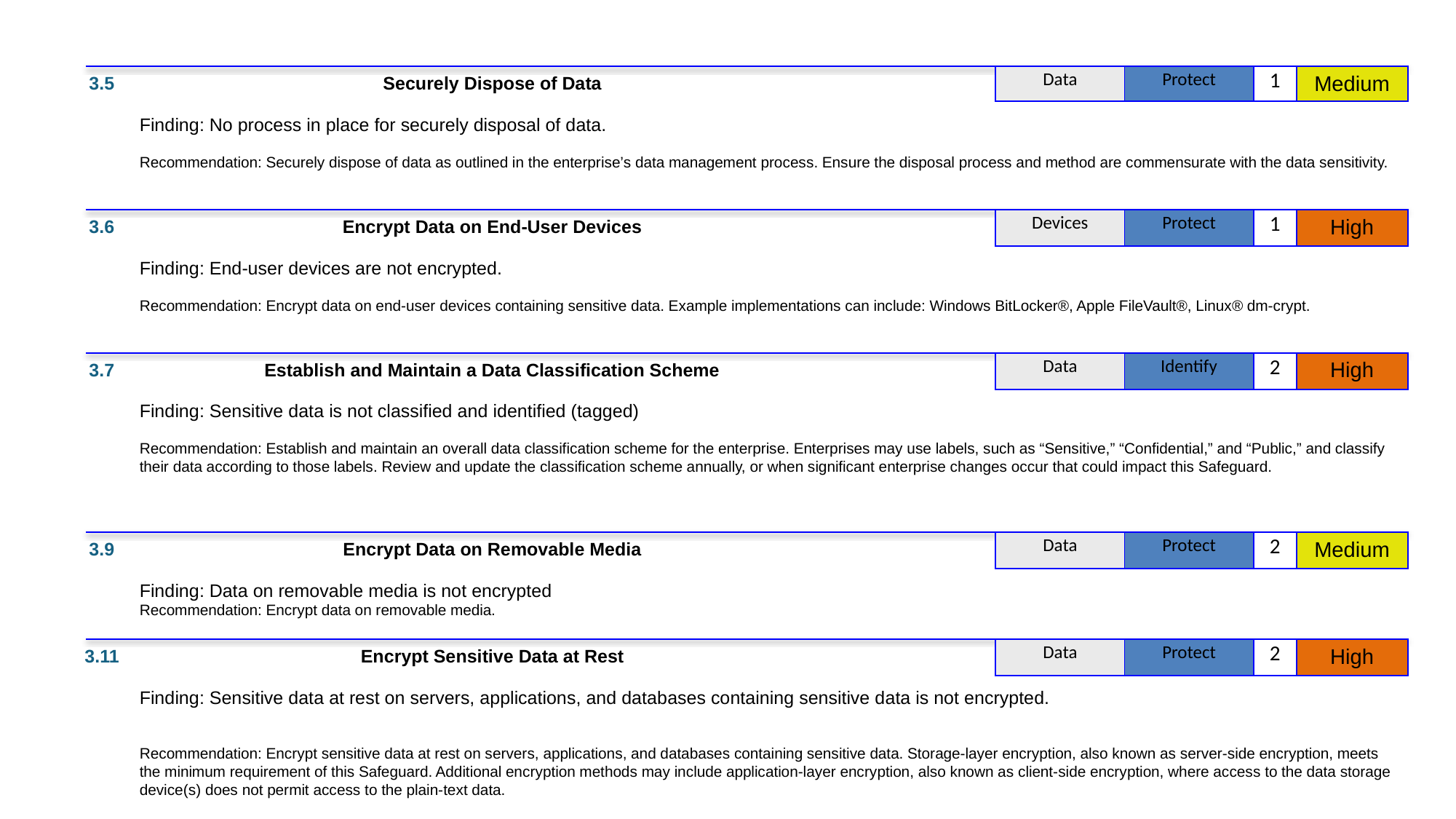

3.5
Securely Dispose of Data
| Data | Protect | 1 | Medium |
| --- | --- | --- | --- |
Finding: No process in place for securely disposal of data.
Recommendation: Securely dispose of data as outlined in the enterprise’s data management process. Ensure the disposal process and method are commensurate with the data sensitivity.
3.6
Encrypt Data on End-User Devices
| Devices | Protect | 1 | High |
| --- | --- | --- | --- |
Finding: End-user devices are not encrypted.
Recommendation: Encrypt data on end-user devices containing sensitive data. Example implementations can include: Windows BitLocker®, Apple FileVault®, Linux® dm-crypt.
3.7
Establish and Maintain a Data Classification Scheme
| Data | Identify | 2 | High |
| --- | --- | --- | --- |
Finding: Sensitive data is not classified and identified (tagged)
Recommendation: Establish and maintain an overall data classification scheme for the enterprise. Enterprises may use labels, such as “Sensitive,” “Confidential,” and “Public,” and classify their data according to those labels. Review and update the classification scheme annually, or when significant enterprise changes occur that could impact this Safeguard.
3.9
Encrypt Data on Removable Media
| Data | Protect | 2 | Medium |
| --- | --- | --- | --- |
Finding: Data on removable media is not encrypted
Recommendation: Encrypt data on removable media.
3.11
Encrypt Sensitive Data at Rest
| Data | Protect | 2 | High |
| --- | --- | --- | --- |
Finding: Sensitive data at rest on servers, applications, and databases containing sensitive data is not encrypted.
Recommendation: Encrypt sensitive data at rest on servers, applications, and databases containing sensitive data. Storage-layer encryption, also known as server-side encryption, meets the minimum requirement of this Safeguard. Additional encryption methods may include application-layer encryption, also known as client-side encryption, where access to the data storage device(s) does not permit access to the plain-text data.